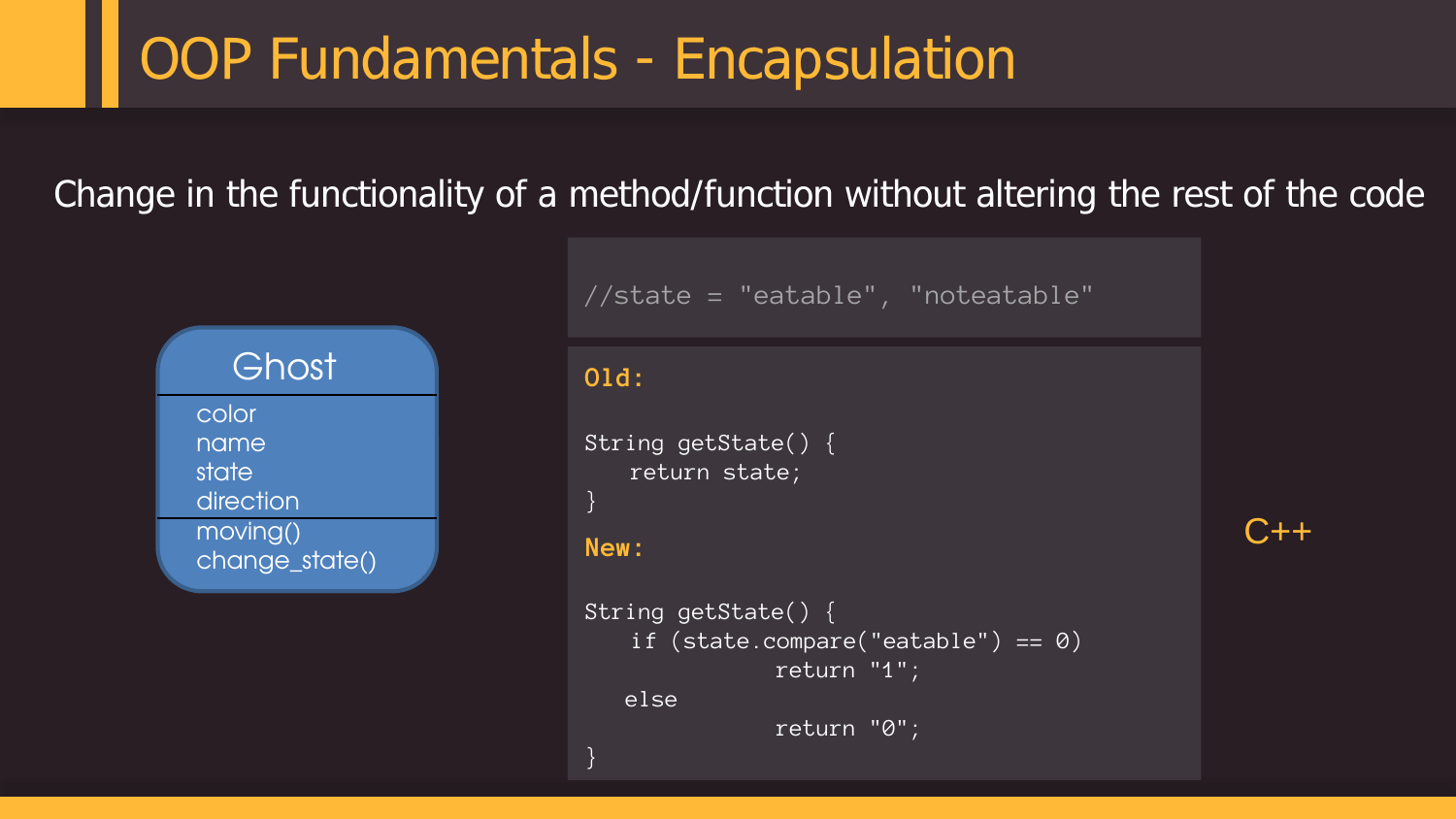

OOP Fundamentals - Encapsulation
Change in the functionality of a method/function without altering the rest of the code

//state = "eatable", "noteatable"

Ghost

Old:

String getState() {
	return state;
}
color
name
state
direction
C++
moving()
change_state()
New:

String getState() {
	if (state.compare("eatable") == 0)
		return "1";
   else
		return "0";
}